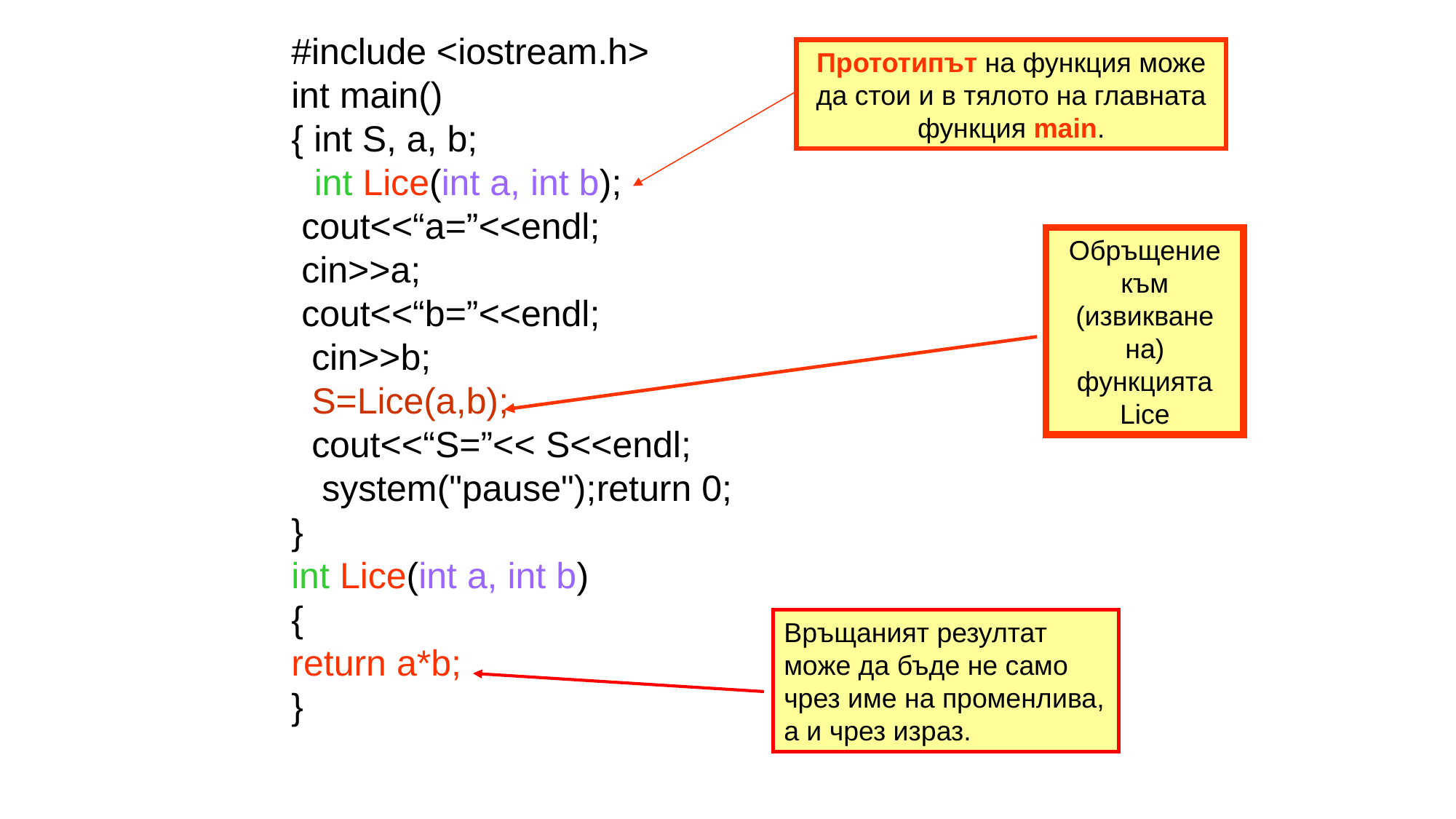

#include <iostream.h>
int main()
{ int S, a, b;
   int Lice(int a, int b);
 cout<<“a=”<<endl;
 cin>>a;
 cout<<“b=”<<endl;
  cin>>b;
  S=Lice(a,b);
  cout<<“S=”<< S<<endl;
   system("pause");return 0;
}
int Lice(int a, int b)
{
return a*b;
}
Прототипът на функция може да стои и в тялото на главната функция main.

Обръщение към (извикване на) функцията Lice

Връщаният резултат може да бъде не само чрез име на променлива, а и чрез израз.